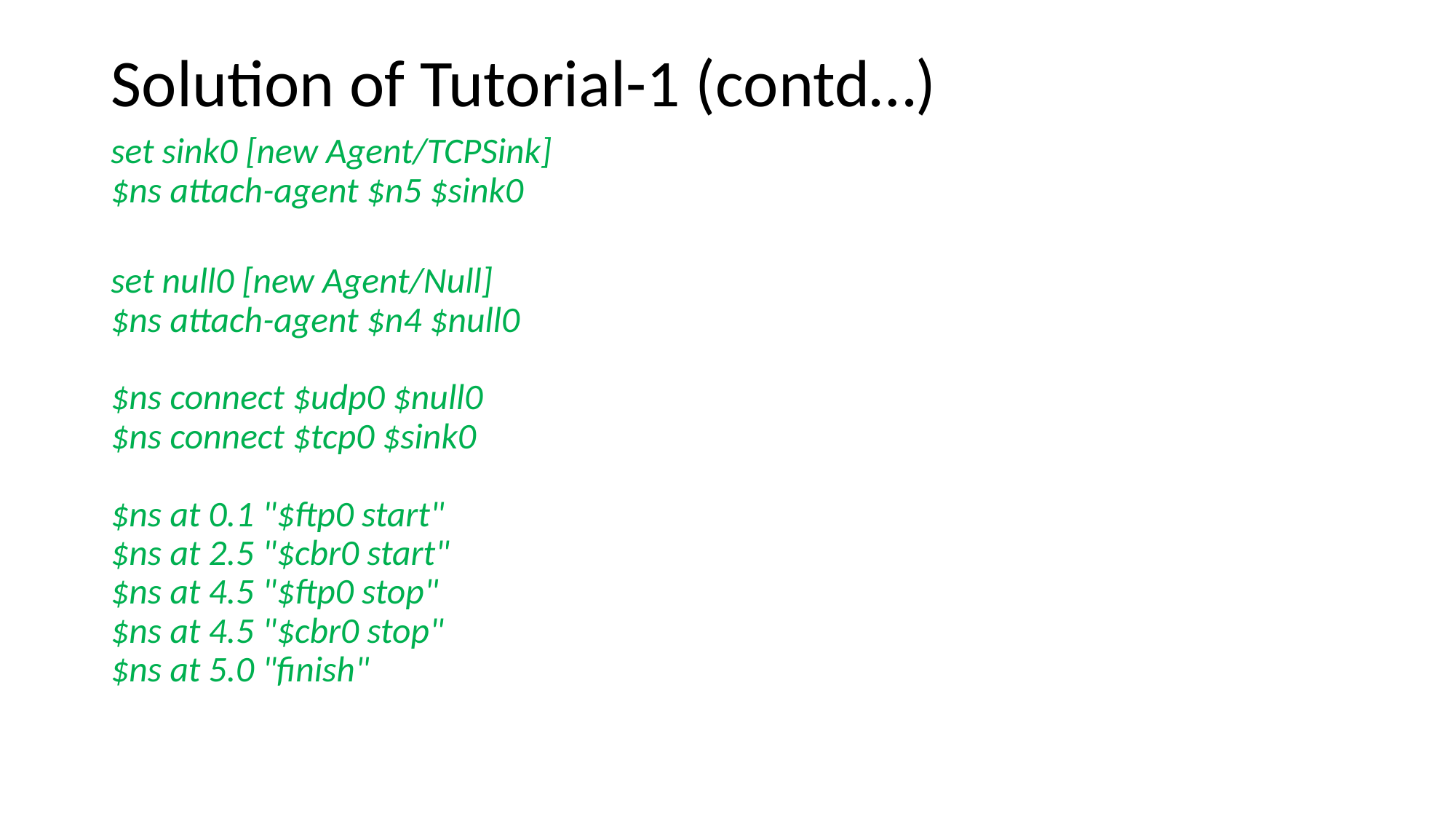

# Solution of Tutorial-1 (contd…)
set sink0 [new Agent/TCPSink]
$ns attach-agent $n5 $sink0
set null0 [new Agent/Null]
$ns attach-agent $n4 $null0
$ns connect $udp0 $null0
$ns connect $tcp0 $sink0
$ns at 0.1 "$ftp0 start"
$ns at 2.5 "$cbr0 start"
$ns at 4.5 "$ftp0 stop"
$ns at 4.5 "$cbr0 stop"
$ns at 5.0 "finish"